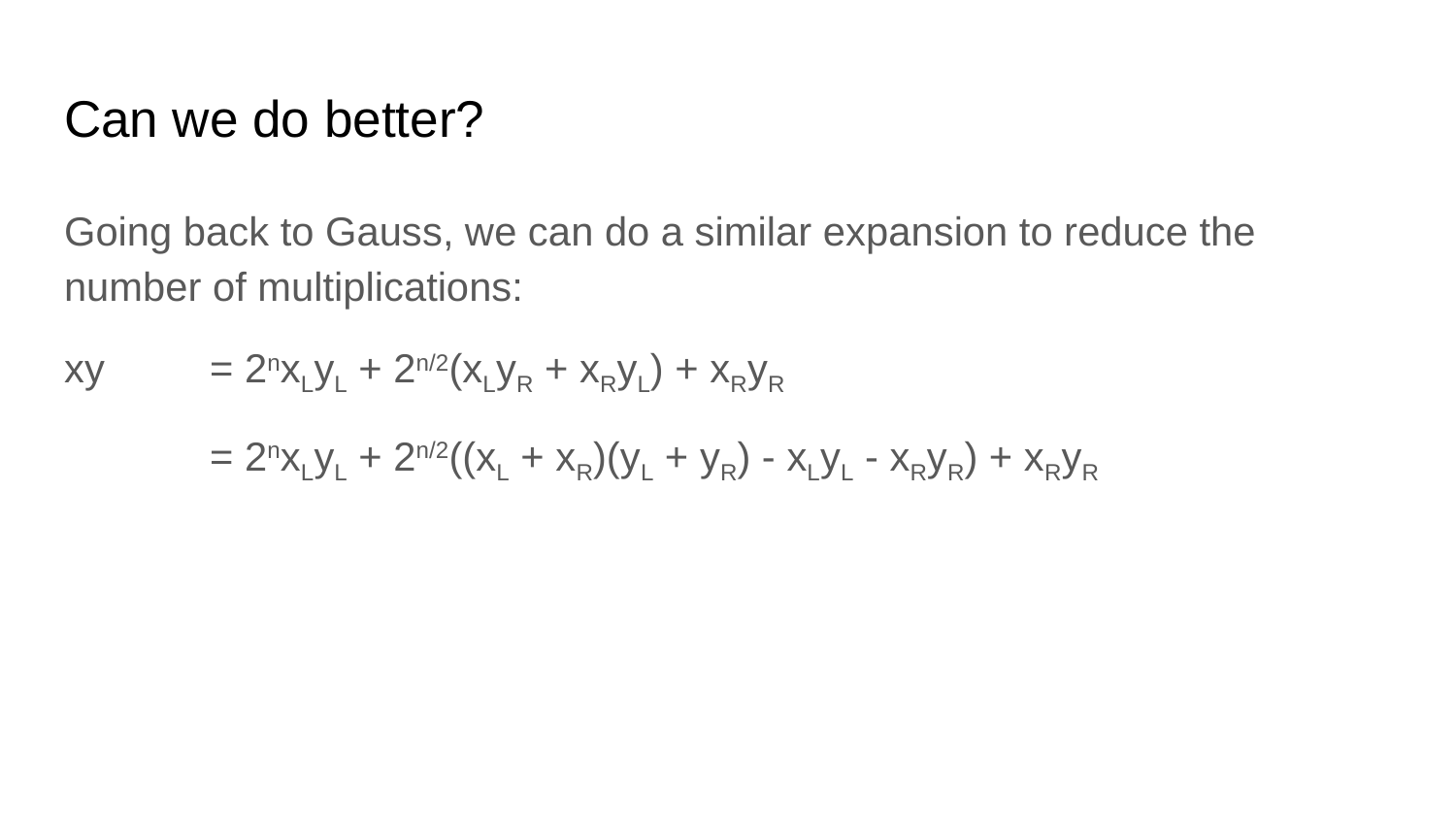

# Can we do better?
Going back to Gauss, we can do a similar expansion to reduce the number of multiplications:
xy	= 2nxLyL + 2n/2(xLyR + xRyL) + xRyR
	= 2nxLyL + 2n/2((xL + xR)(yL + yR) - xLyL - xRyR) + xRyR